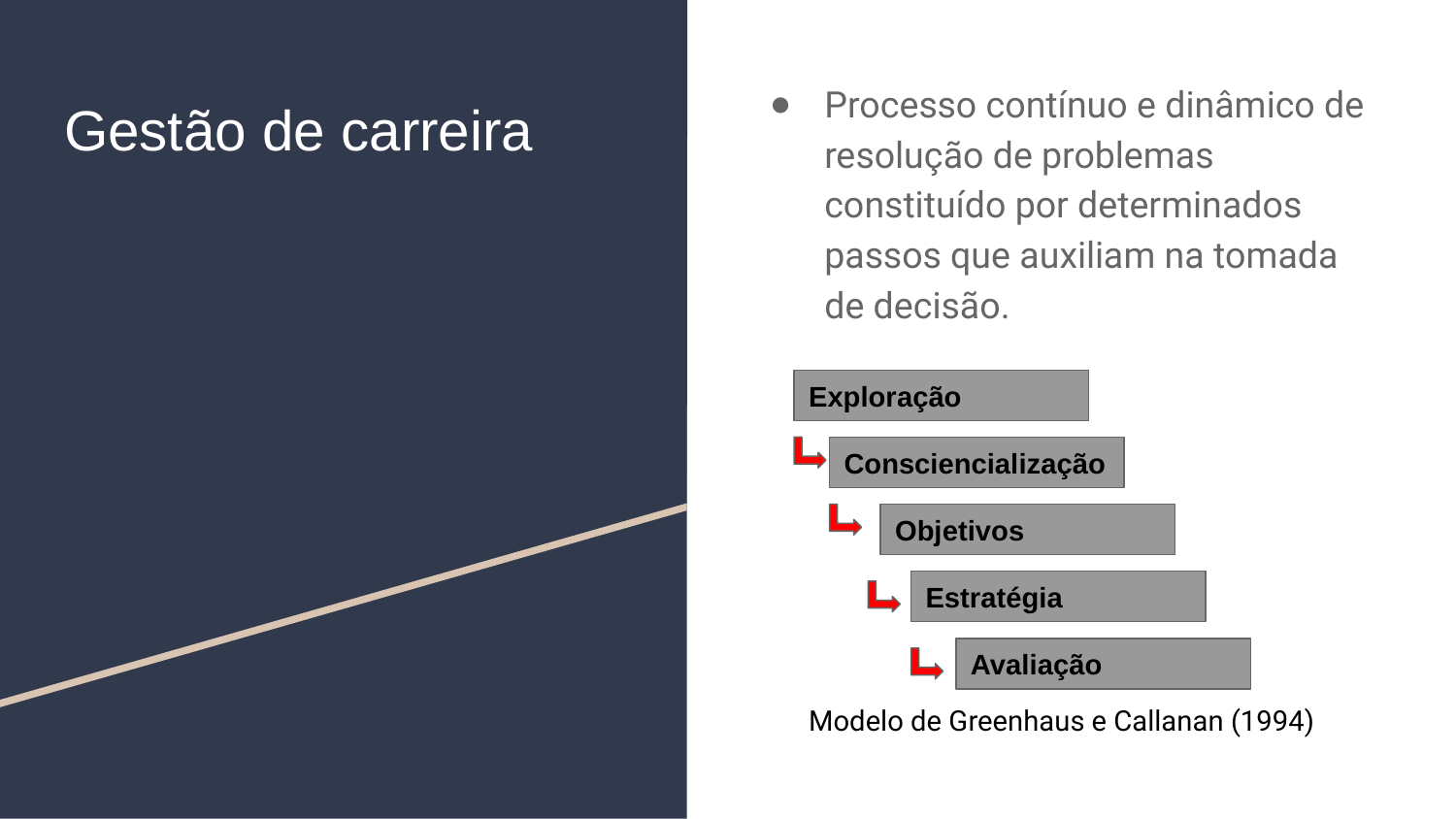

Processo contínuo e dinâmico de resolução de problemas constituído por determinados passos que auxiliam na tomada de decisão.
# Gestão de carreira
Exploração

Consciencialização

Objetivos
Estratégia

Avaliação

Modelo de Greenhaus e Callanan (1994)